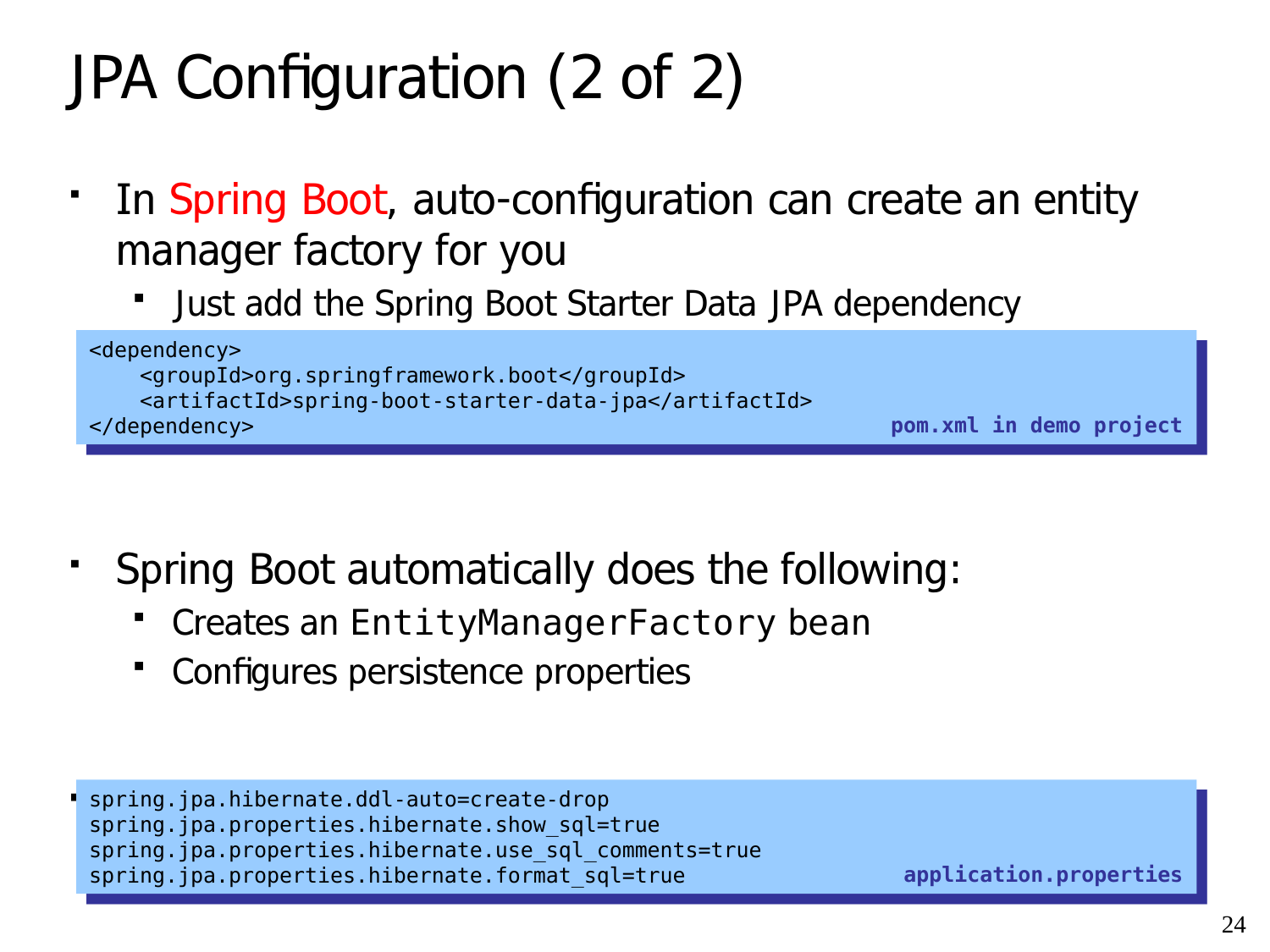

# JPA Configuration (2 of 2)
In Spring Boot, auto-configuration can create an entity manager factory for you
Just add the Spring Boot Starter Data JPA dependency

Spring Boot automatically does the following:
Creates an EntityManagerFactory bean
Configures persistence properties

You can customize persistence properties if you need to…

<dependency>
    <groupId>org.springframework.boot</groupId>
    <artifactId>spring-boot-starter-data-jpa</artifactId>
</dependency>
pom.xml in demo project
spring.jpa.hibernate.ddl-auto=create-drop
spring.jpa.properties.hibernate.show_sql=true
spring.jpa.properties.hibernate.use_sql_comments=true
spring.jpa.properties.hibernate.format_sql=true
application.properties
24